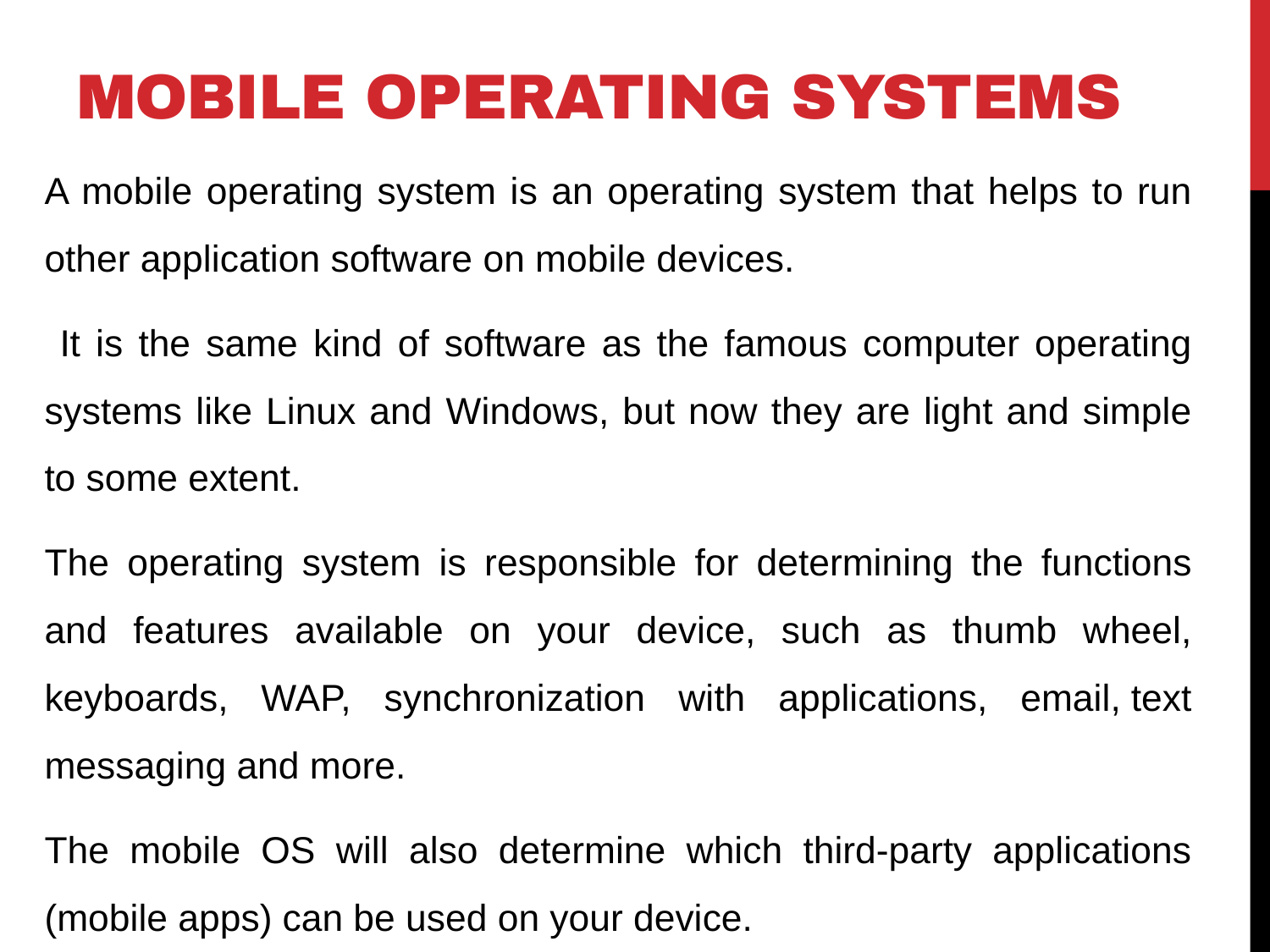

# Mobile Operating Systems
A mobile operating system is an operating system that helps to run other application software on mobile devices.
 It is the same kind of software as the famous computer operating systems like Linux and Windows, but now they are light and simple to some extent.
The operating system is responsible for determining the functions and features available on your device, such as thumb wheel, keyboards, WAP, synchronization with applications, email, text messaging and more.
The mobile OS will also determine which third-party applications (mobile apps) can be used on your device.